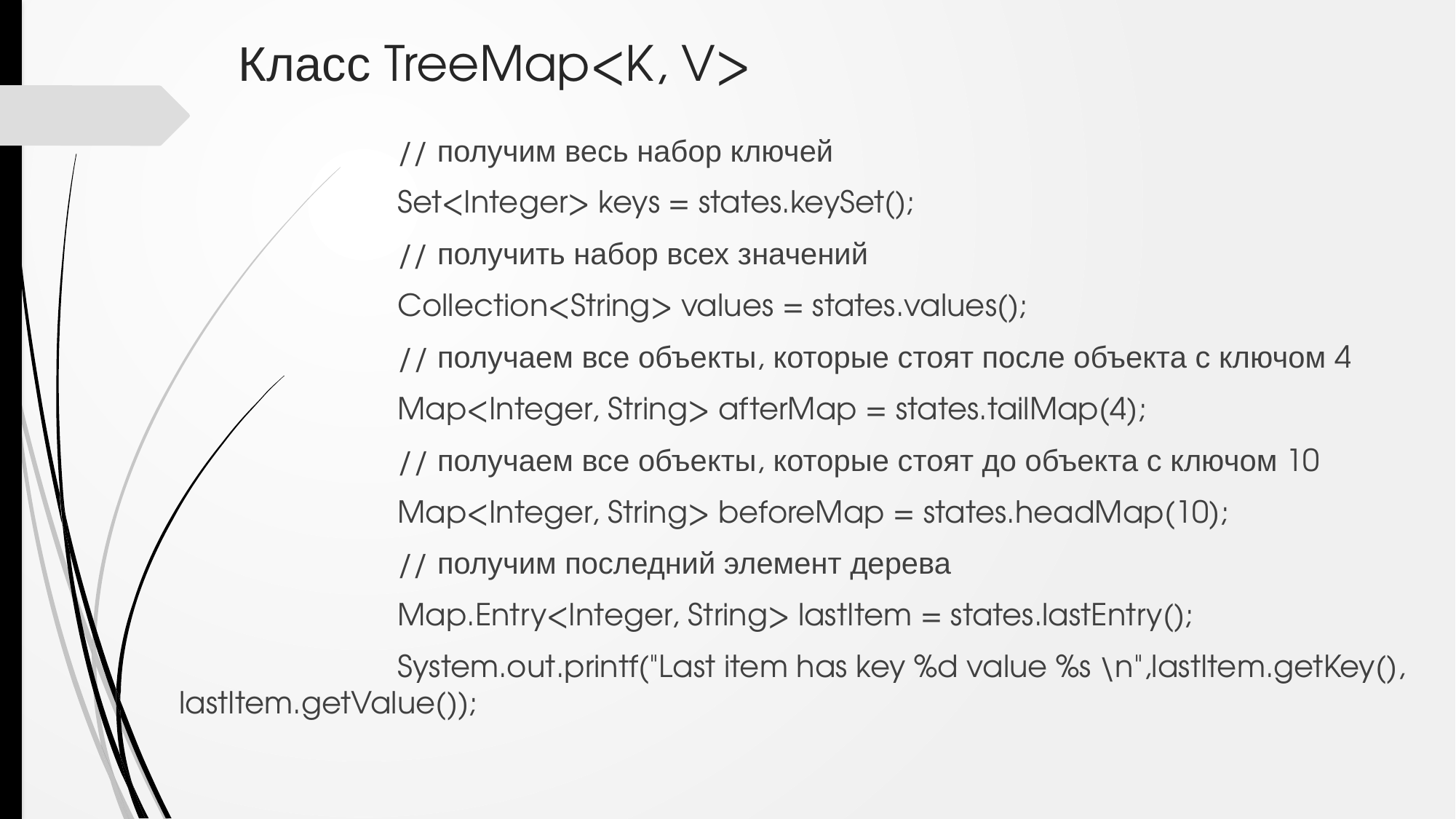

# Класс TreeMap<K, V>
		// получим весь набор ключей
		Set<Integer> keys = states.keySet();
		// получить набор всех значений
		Collection<String> values = states.values();
		// получаем все объекты, которые стоят после объекта с ключом 4
		Map<Integer, String> afterMap = states.tailMap(4);
		// получаем все объекты, которые стоят до объекта с ключом 10
		Map<Integer, String> beforeMap = states.headMap(10);
		// получим последний элемент дерева
		Map.Entry<Integer, String> lastItem = states.lastEntry();
		System.out.printf("Last item has key %d value %s \n",lastItem.getKey(), lastItem.getValue());